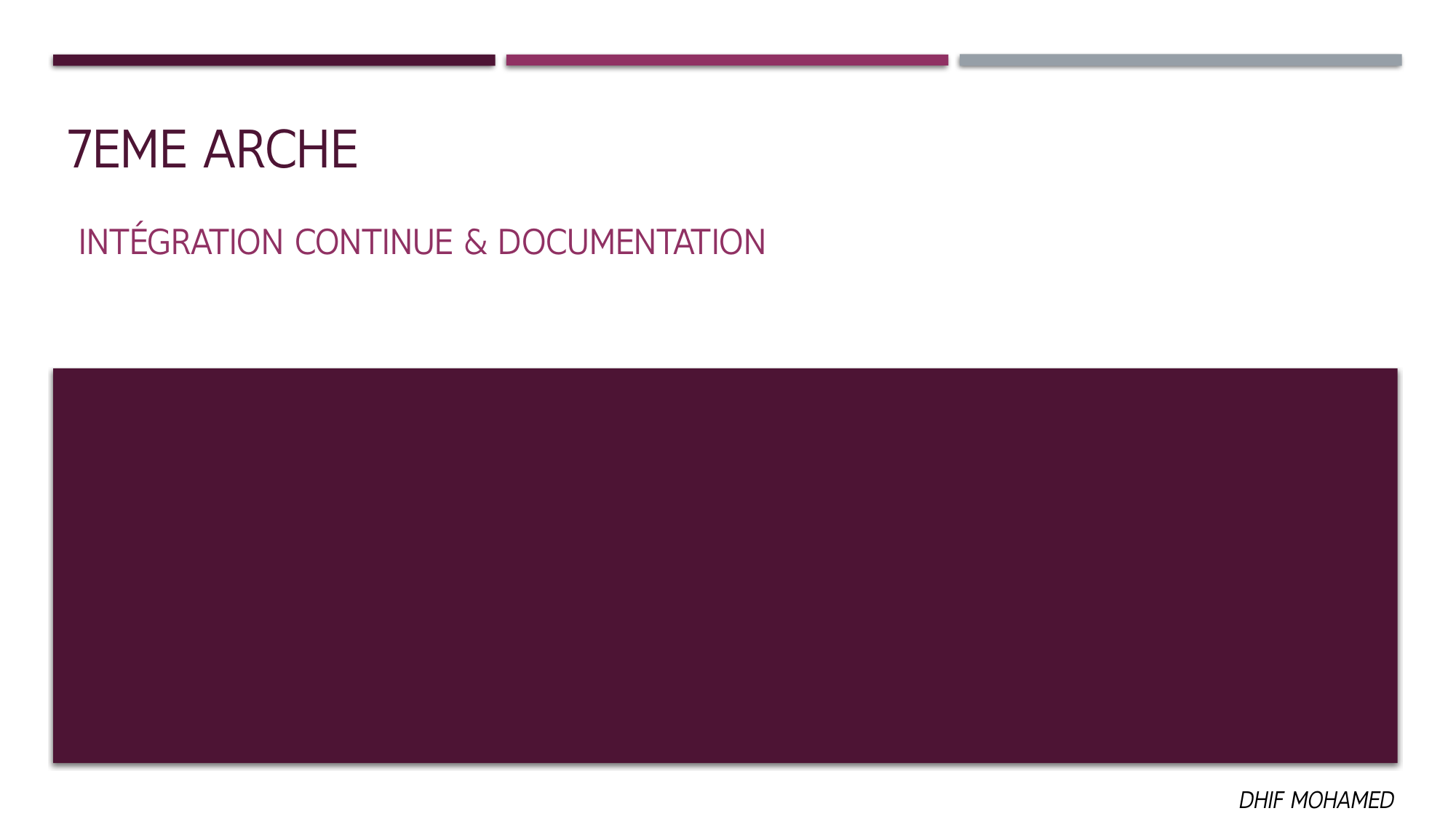

# 7EME Arche
 Intégration continue & Documentation

DHIF MOHAMED